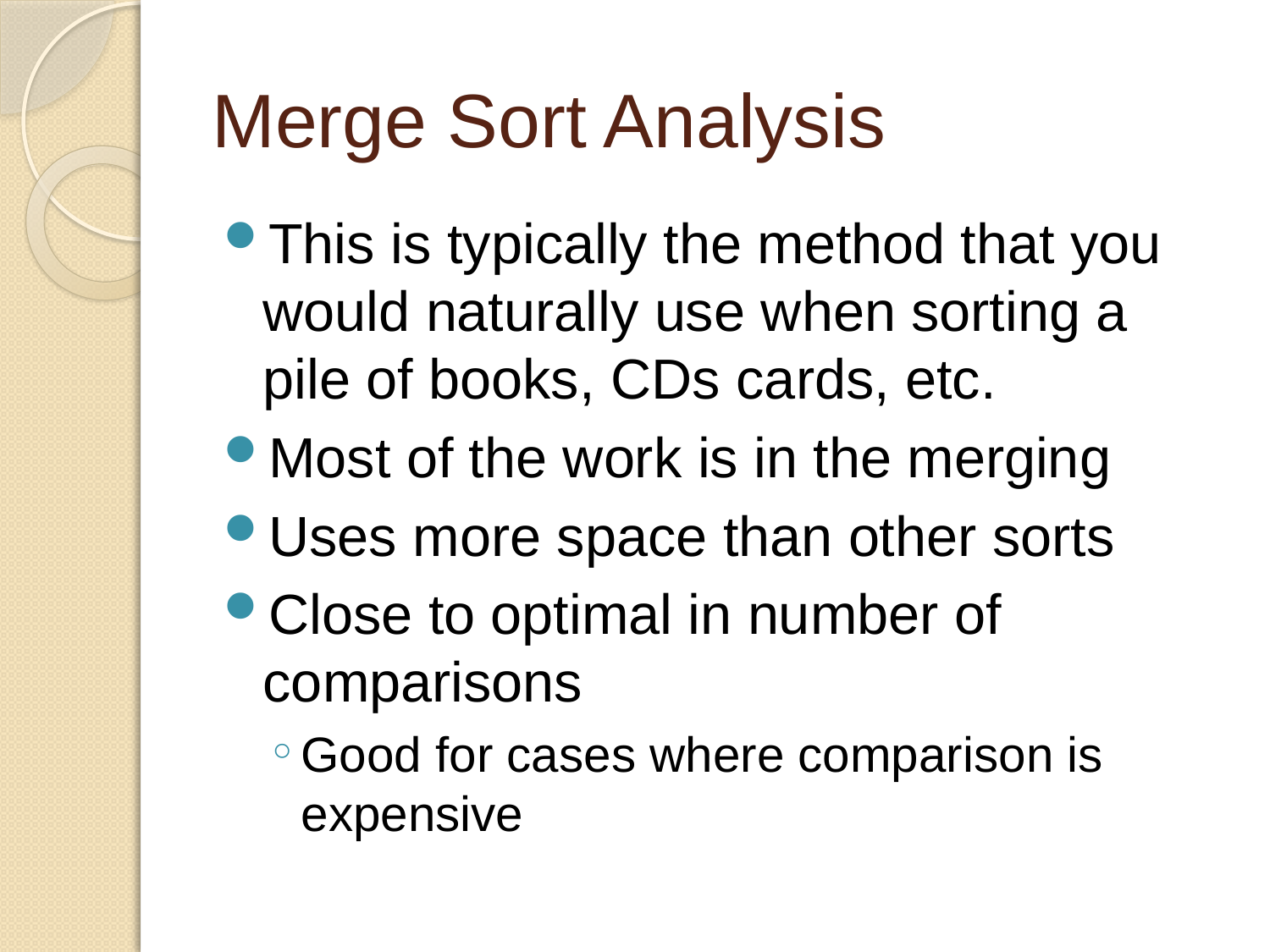

# Merge Sort Analysis
This is typically the method that you would naturally use when sorting a pile of books, CDs cards, etc.
Most of the work is in the merging
Uses more space than other sorts
Close to optimal in number of comparisons
Good for cases where comparison is expensive